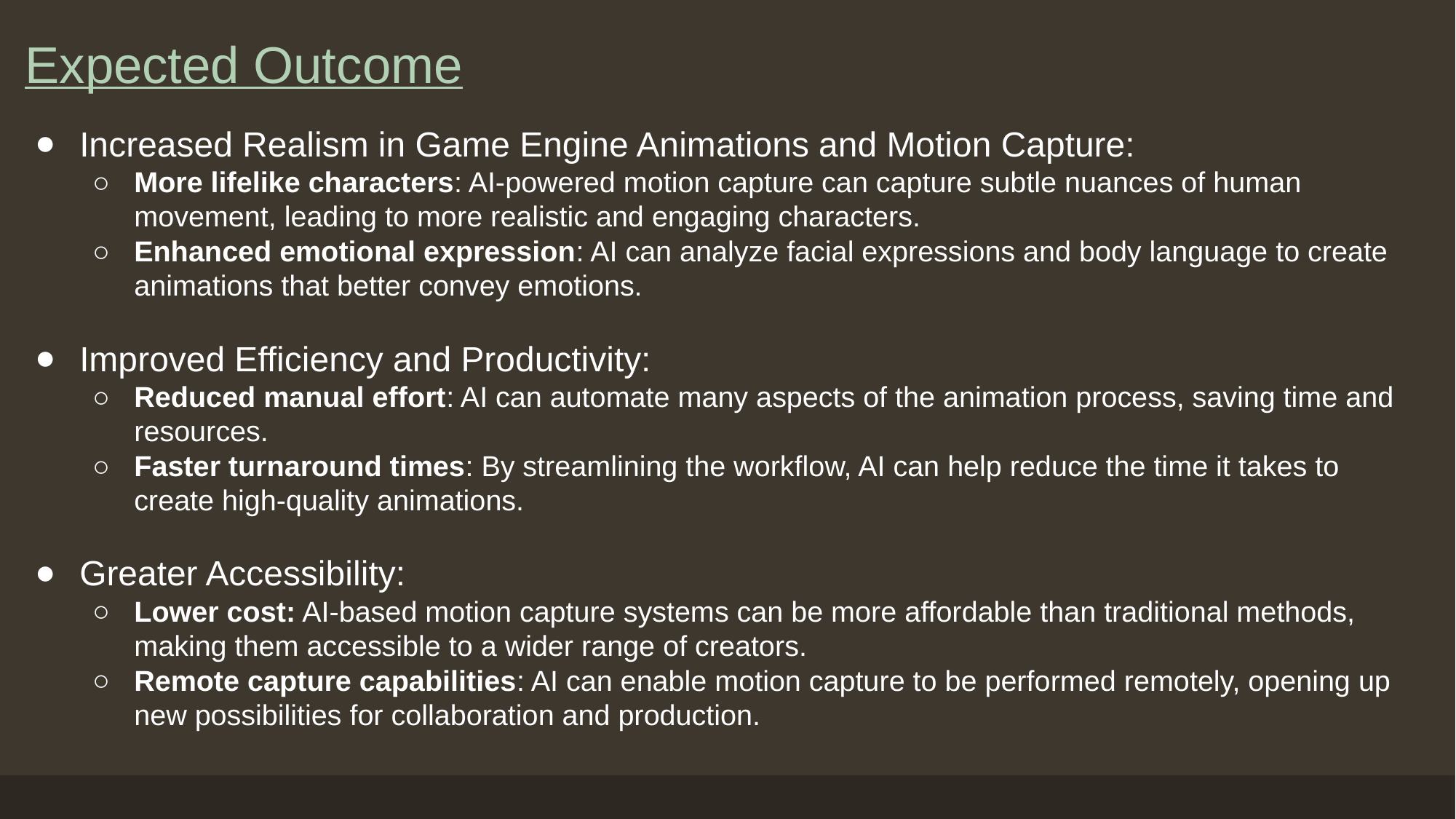

# Expected Outcome
Increased Realism in Game Engine Animations and Motion Capture:
More lifelike characters: AI-powered motion capture can capture subtle nuances of human movement, leading to more realistic and engaging characters.
Enhanced emotional expression: AI can analyze facial expressions and body language to create animations that better convey emotions.

Improved Efficiency and Productivity:
Reduced manual effort: AI can automate many aspects of the animation process, saving time and resources.
Faster turnaround times: By streamlining the workflow, AI can help reduce the time it takes to create high-quality animations.

Greater Accessibility:
Lower cost: AI-based motion capture systems can be more affordable than traditional methods, making them accessible to a wider range of creators.
Remote capture capabilities: AI can enable motion capture to be performed remotely, opening up new possibilities for collaboration and production.